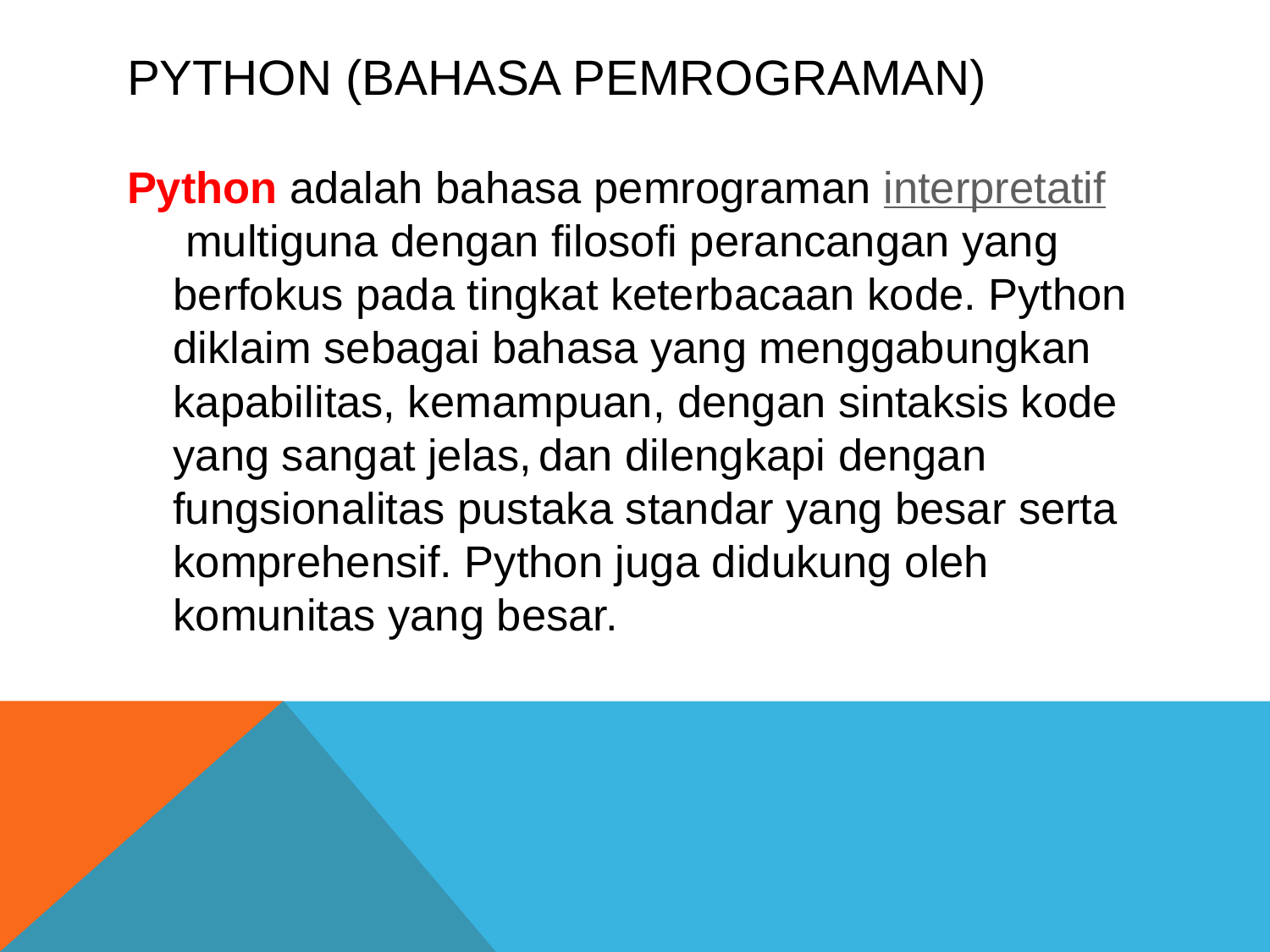

# Python (bahasa pemrograman)
Python adalah bahasa pemrograman interpretatif multiguna dengan filosofi perancangan yang berfokus pada tingkat keterbacaan kode. Python diklaim sebagai bahasa yang menggabungkan kapabilitas, kemampuan, dengan sintaksis kode yang sangat jelas, dan dilengkapi dengan fungsionalitas pustaka standar yang besar serta komprehensif. Python juga didukung oleh komunitas yang besar.